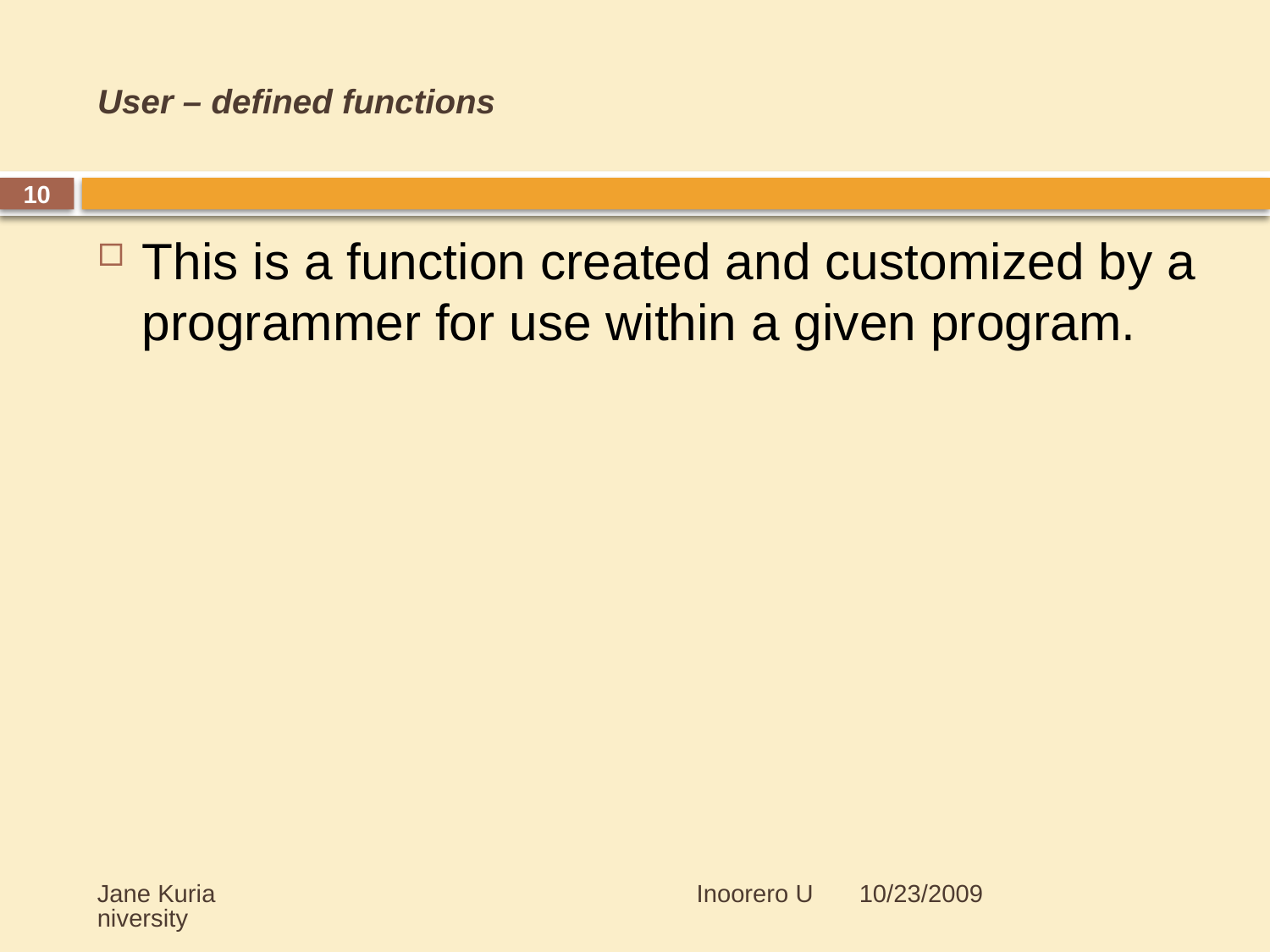

# User – defined functions
10
This is a function created and customized by a programmer for use within a given program.

Jane Kuria                                                                     Inoorero University
10/23/2009